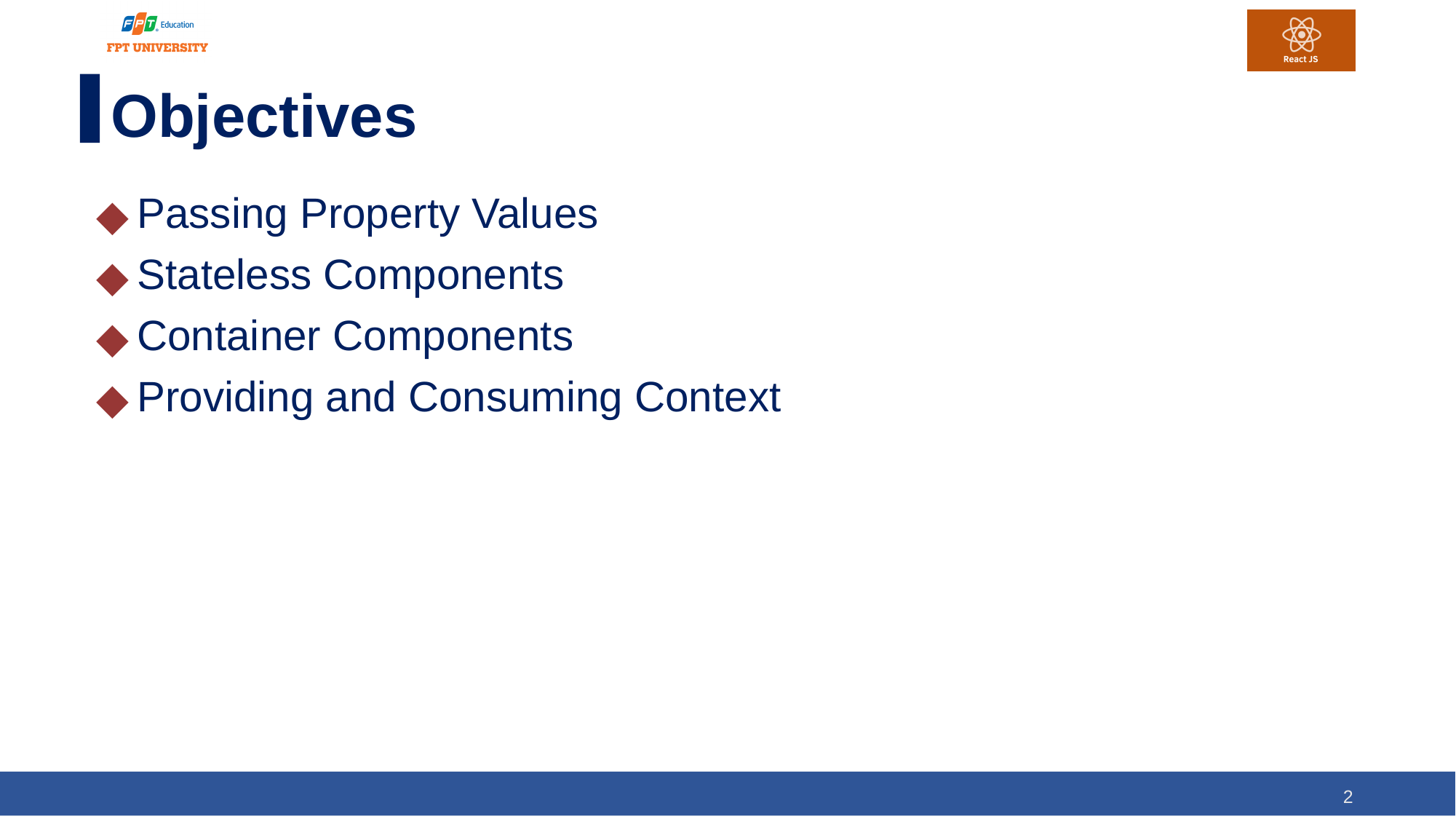

# Objectives
Passing Property Values
Stateless Components
Container Components
Providing and Consuming Context
2